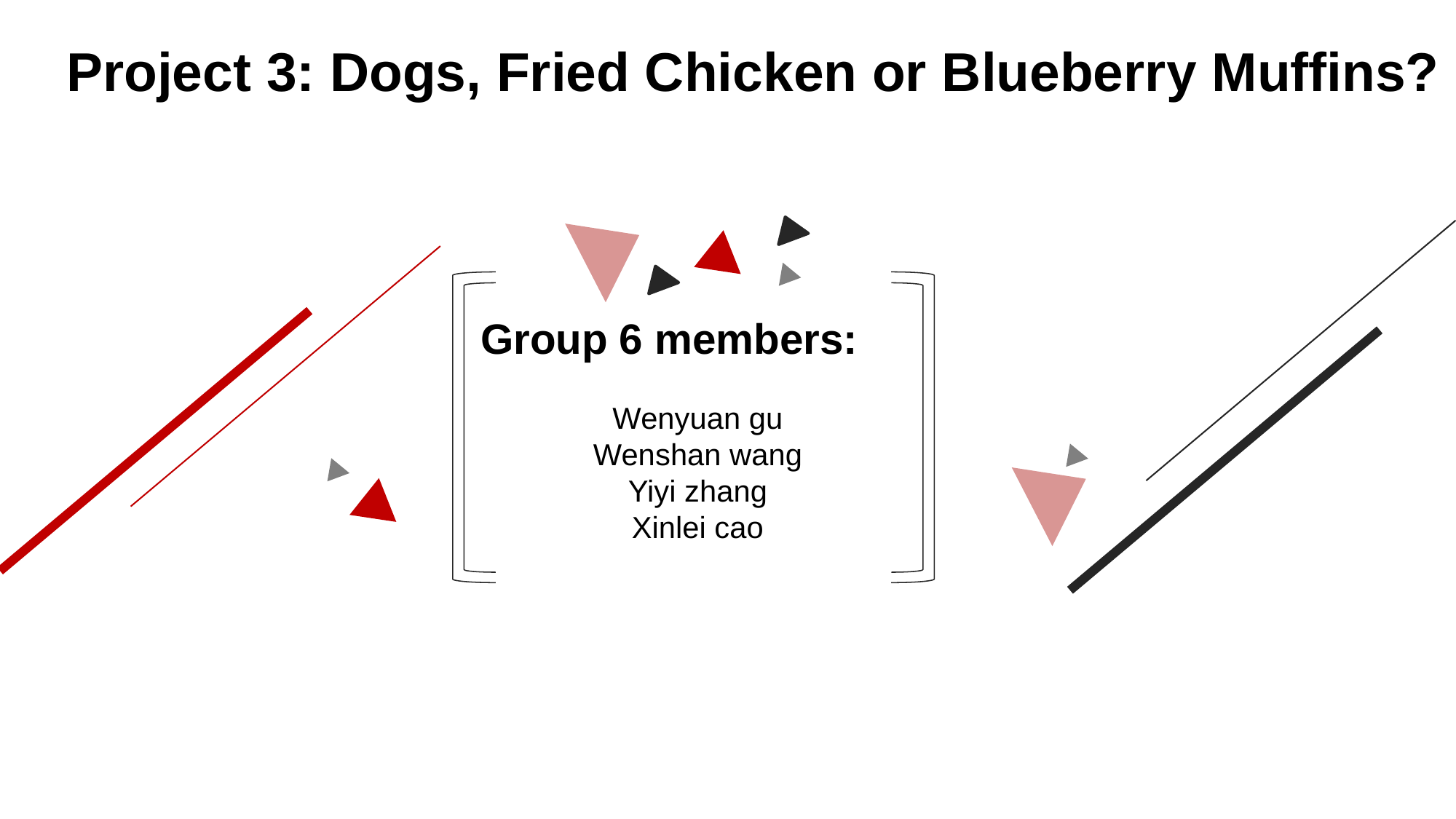

Project 3: Dogs, Fried Chicken or Blueberry Muffins?

Group 6 members:

Wenyuan gu
Wenshan wang
Yiyi zhang
Xinlei cao